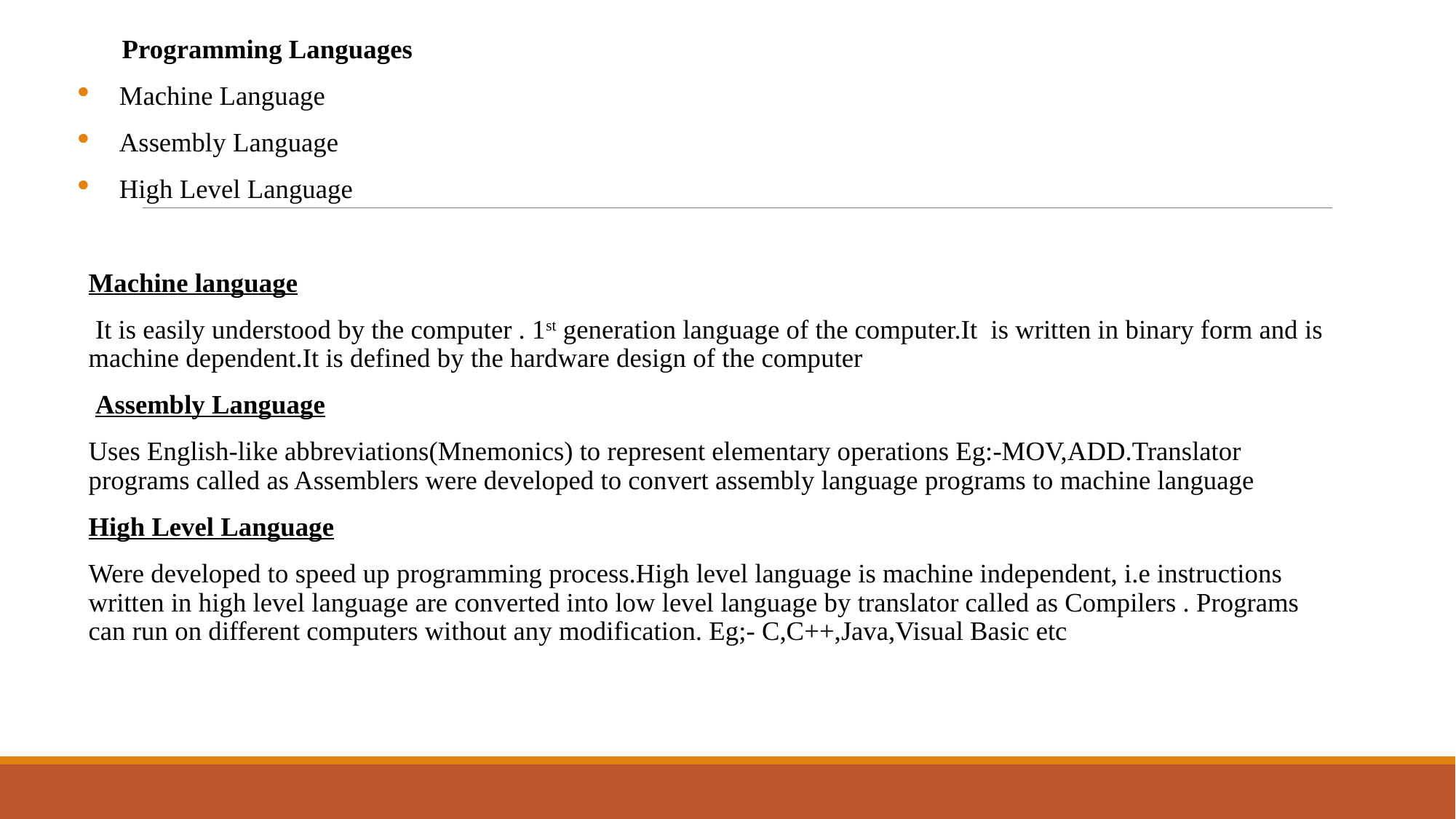

Programming Languages
Machine Language
Assembly Language
High Level Language

Machine language
 It is easily understood by the computer . 1st generation language of the computer.It  is written in binary form and is machine dependent.It is defined by the hardware design of the computer
 Assembly Language
Uses English-like abbreviations(Mnemonics) to represent elementary operations Eg:-MOV,ADD.Translator programs called as Assemblers were developed to convert assembly language programs to machine language
High Level Language
Were developed to speed up programming process.High level language is machine independent, i.e instructions written in high level language are converted into low level language by translator called as Compilers . Programs can run on different computers without any modification. Eg;- C,C++,Java,Visual Basic etc